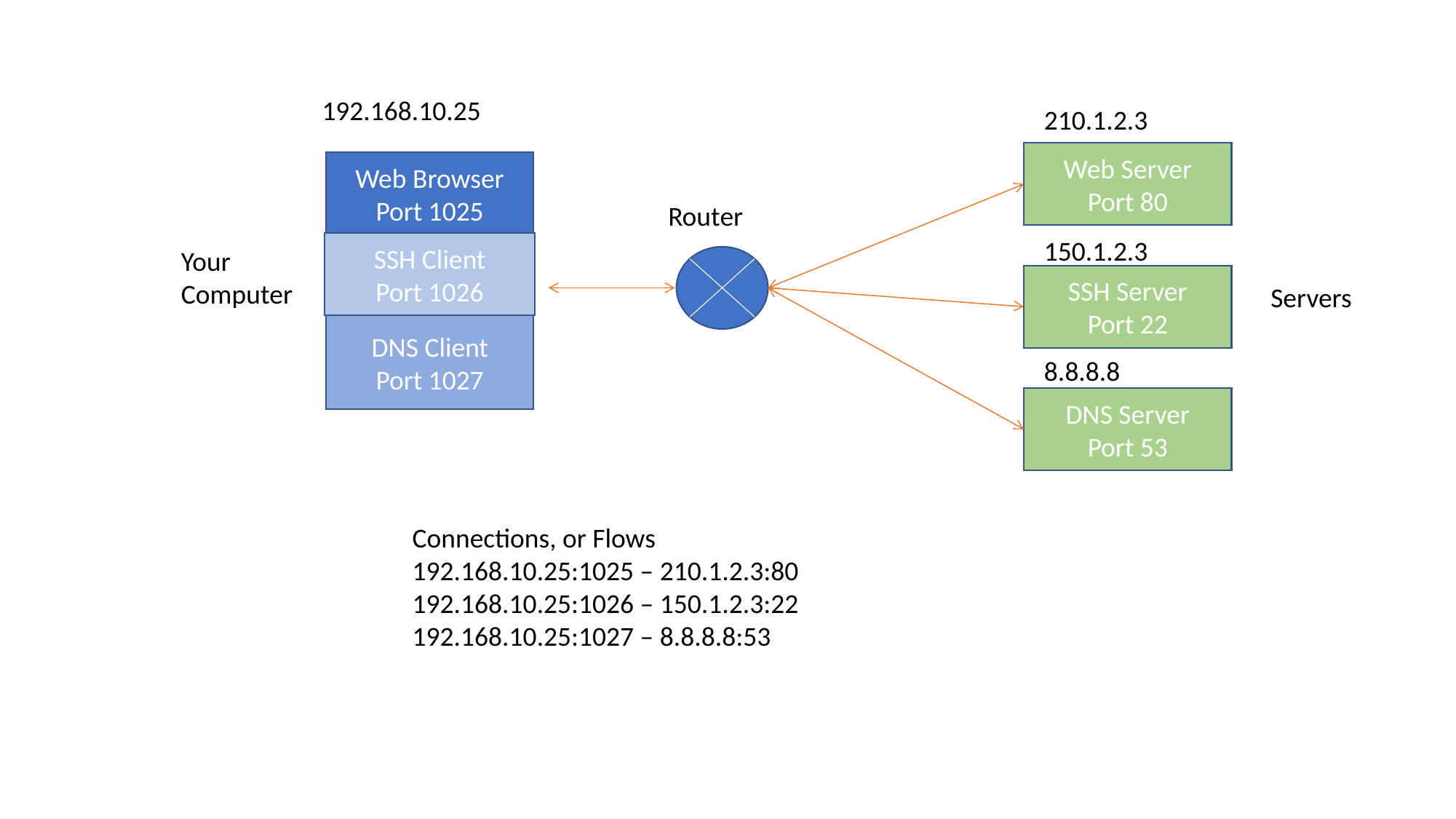

192.168.10.25
210.1.2.3
Web Server
Port 80
Web Browser
Port 1025
Router
150.1.2.3
SSH Client
Port 1026
Your
Computer

SSH Server
Port 22
Servers
DNS Client
Port 1027
8.8.8.8
DNS Server
Port 53
Connections, or Flows
192.168.10.25:1025 – 210.1.2.3:80
192.168.10.25:1026 – 150.1.2.3:22
192.168.10.25:1027 – 8.8.8.8:53